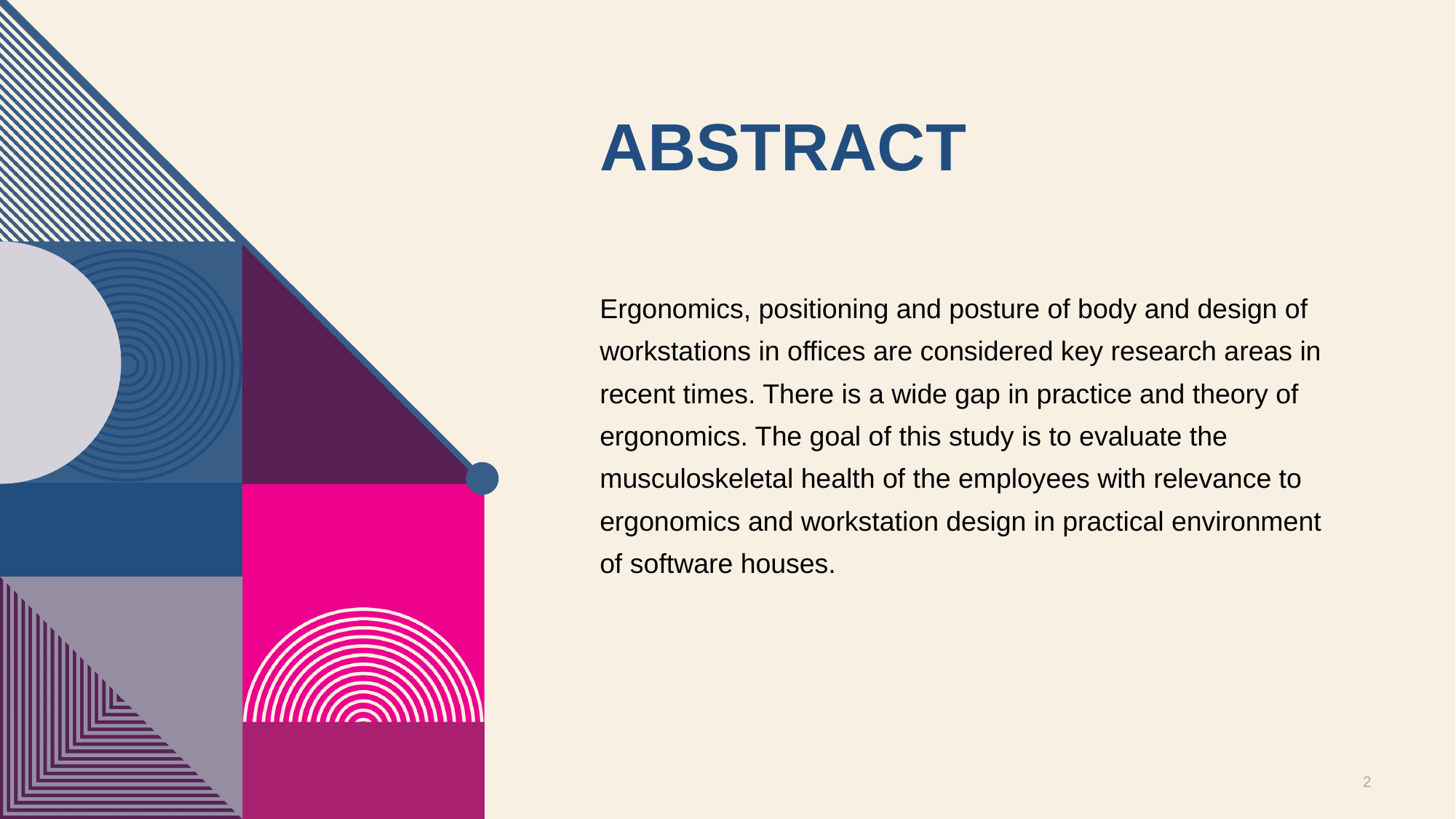

# abstract
Ergonomics, positioning and posture of body and design of workstations in offices are considered key research areas in recent times. There is a wide gap in practice and theory of ergonomics. The goal of this study is to evaluate the musculoskeletal health of the employees with relevance to ergonomics and workstation design in practical environment of software houses.
2